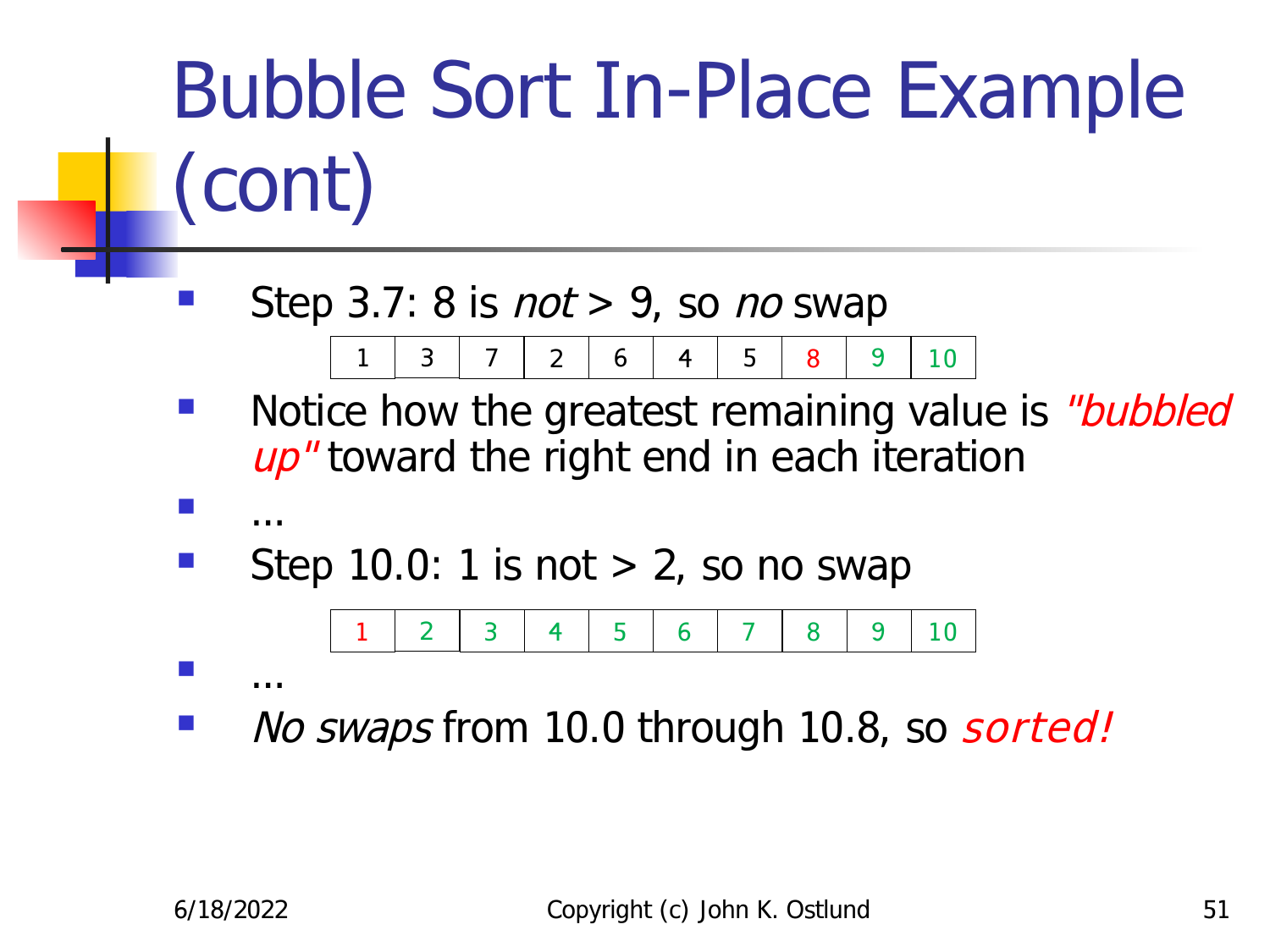

# Bubble Sort In-Place Example (cont)
Step 3.7: 8 is not > 9, so no swap

Notice how the greatest remaining value is "bubbled up" toward the right end in each iteration
…
Step 10.0: 1 is not > 2, so no swap

…
No swaps from 10.0 through 10.8, so sorted!

3
7
9
6
5
1
10
4
8
2
2
3
9
5
7
1
10
6
8
4
6/18/2022
Copyright (c) John K. Ostlund
51